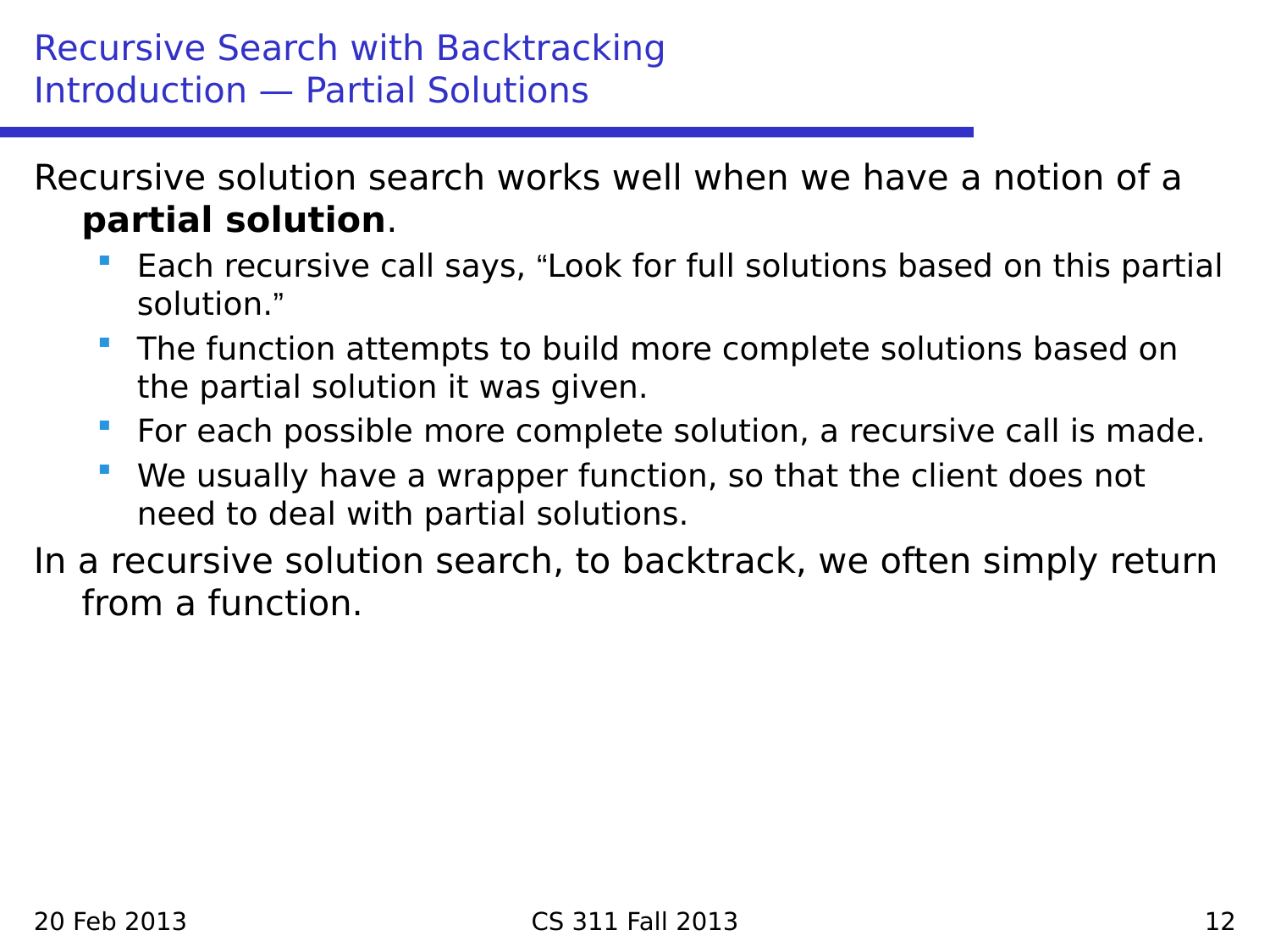

# Recursive Search with Backtracking Introduction — Partial Solutions
Recursive solution search works well when we have a notion of a partial solution.
Each recursive call says, “Look for full solutions based on this partial solution.”
The function attempts to build more complete solutions based on the partial solution it was given.
For each possible more complete solution, a recursive call is made.
We usually have a wrapper function, so that the client does not need to deal with partial solutions.
In a recursive solution search, to backtrack, we often simply return from a function.
20 Feb 2013
CS 311 Fall 2013
12